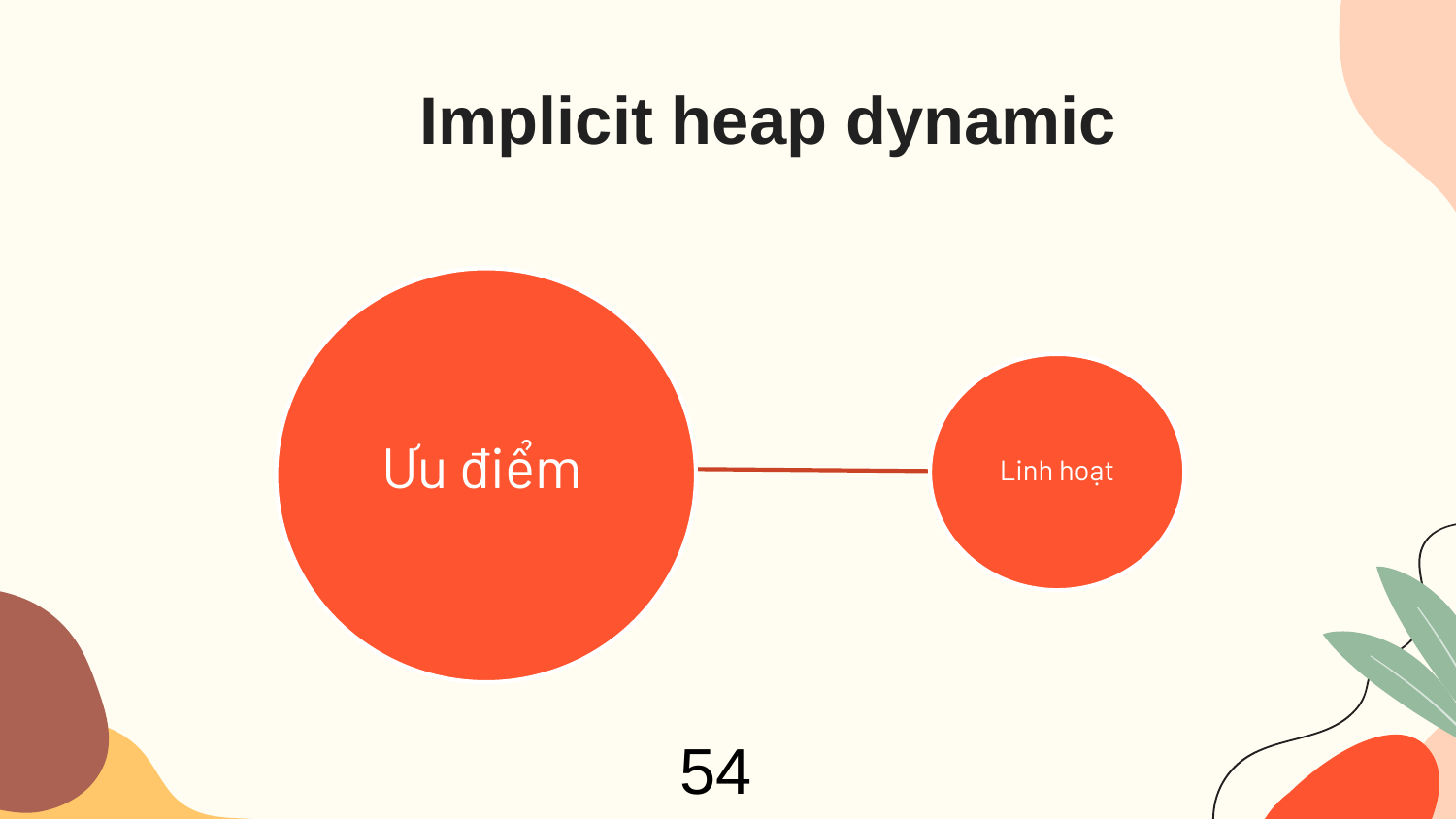

# Implicit heap dynamic
Linh hoạt
Ưu điểm
54